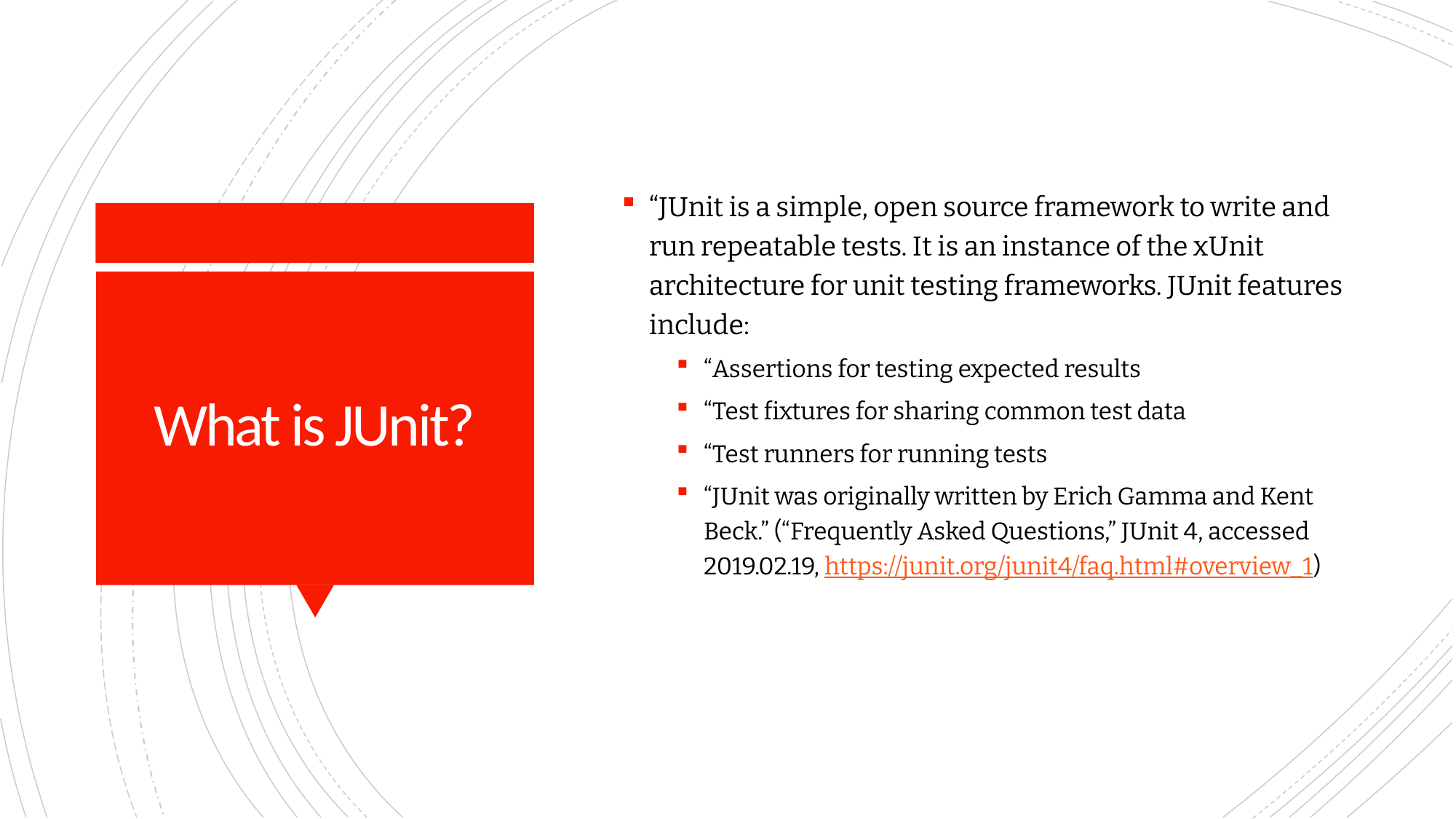

“JUnit is a simple, open source framework to write and run repeatable tests. It is an instance of the xUnit architecture for unit testing frameworks. JUnit features include:
“Assertions for testing expected results
“Test fixtures for sharing common test data
“Test runners for running tests
“JUnit was originally written by Erich Gamma and Kent Beck.” (“Frequently Asked Questions,” JUnit 4, accessed 2019.02.19, https://junit.org/junit4/faq.html#overview_1)

# What is JUnit?